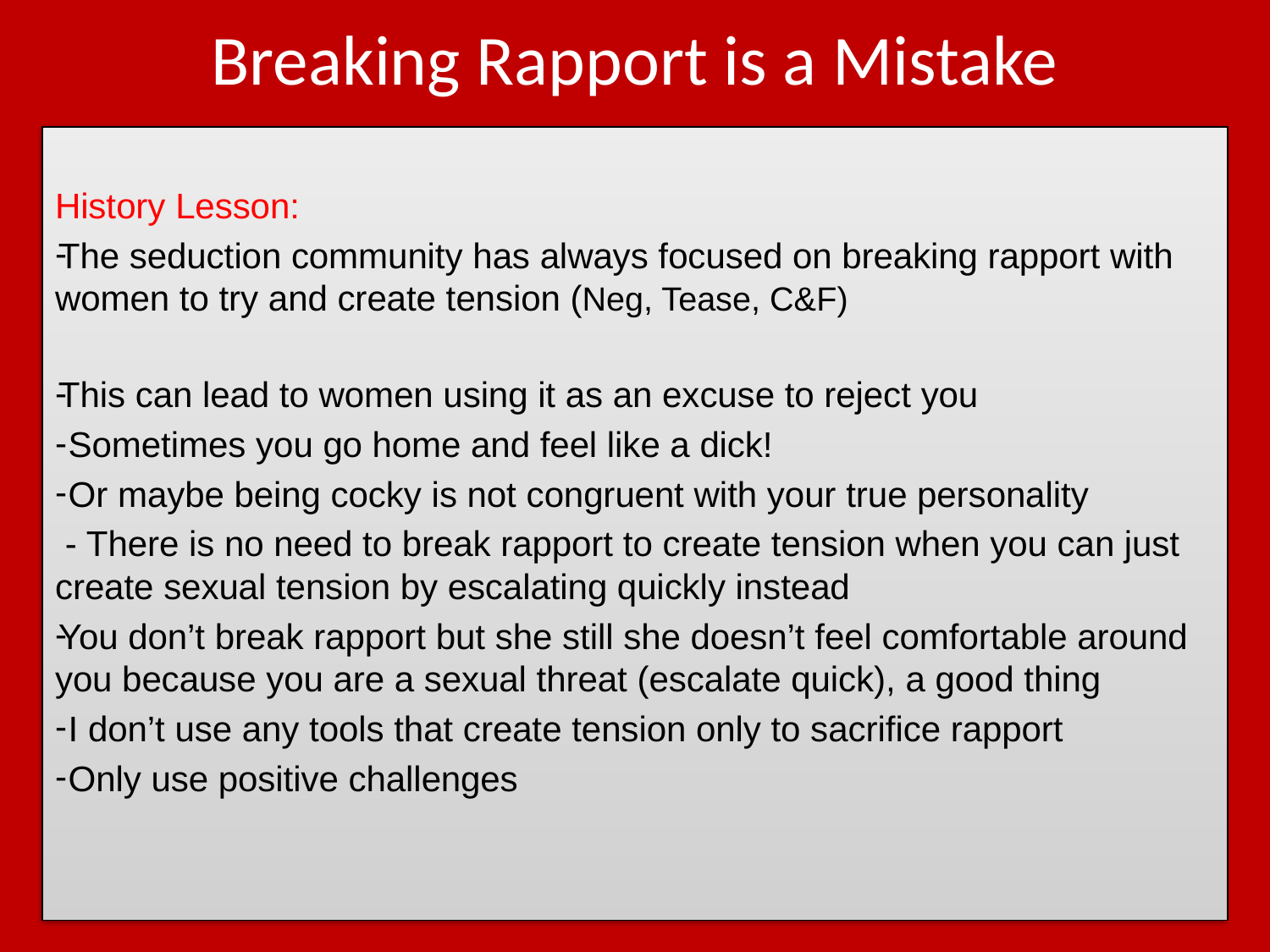

# Breaking Rapport is a Mistake

History Lesson:
The seduction community has always focused on breaking rapport with women to try and create tension (Neg, Tease, C&F)

This can lead to women using it as an excuse to reject you
 Sometimes you go home and feel like a dick!
 Or maybe being cocky is not congruent with your true personality
 - There is no need to break rapport to create tension when you can just create sexual tension by escalating quickly instead
You don’t break rapport but she still she doesn’t feel comfortable around you because you are a sexual threat (escalate quick), a good thing
 I don’t use any tools that create tension only to sacrifice rapport
 Only use positive challenges